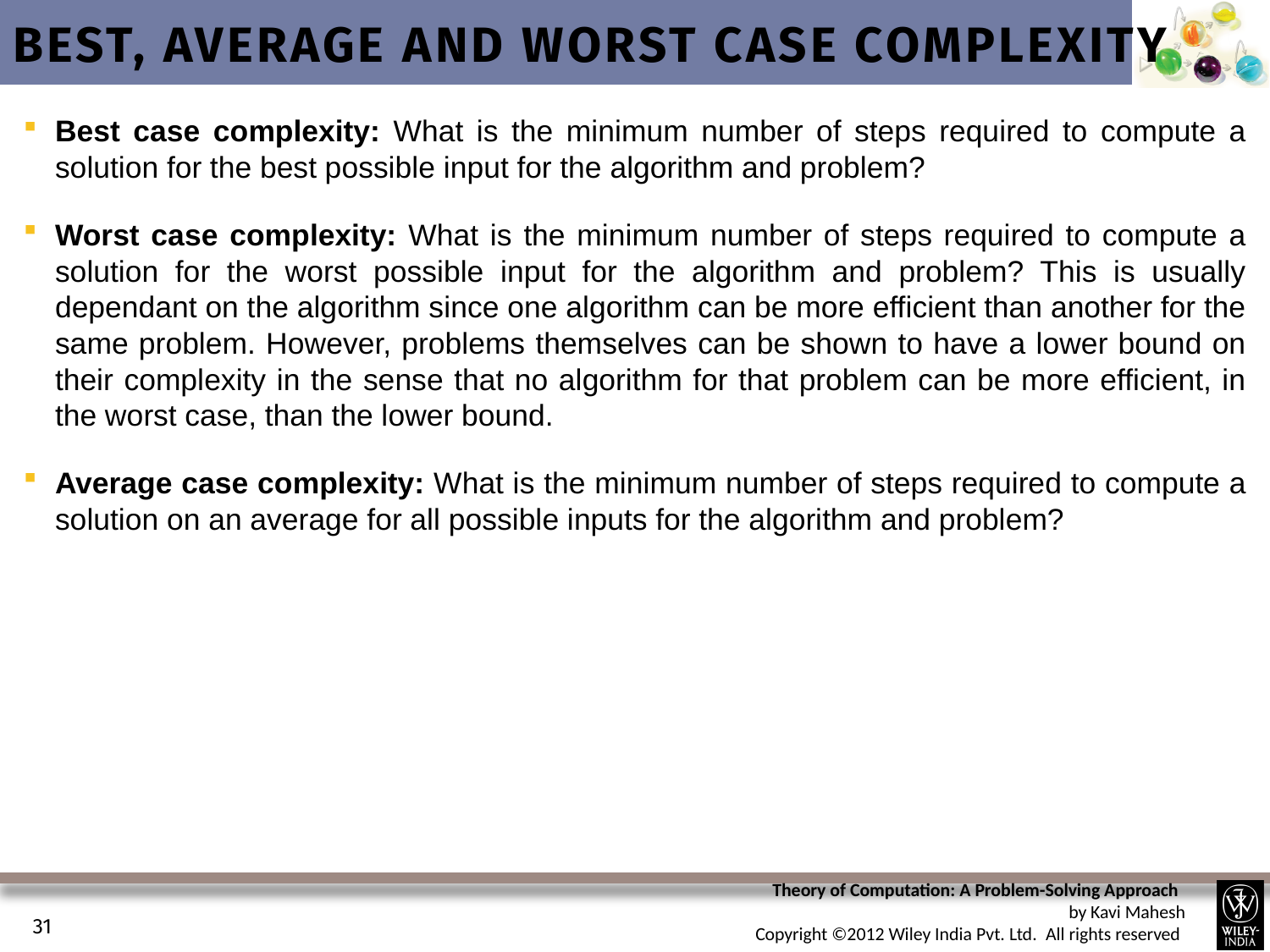

# Best, Average and Worst Case Complexity
Best case complexity: What is the minimum number of steps required to compute a solution for the best possible input for the algorithm and problem?
Worst case complexity: What is the minimum number of steps required to compute a solution for the worst possible input for the algorithm and problem? This is usually dependant on the algorithm since one algorithm can be more efficient than another for the same problem. However, problems themselves can be shown to have a lower bound on their complexity in the sense that no algorithm for that problem can be more efficient, in the worst case, than the lower bound.
Average case complexity: What is the minimum number of steps required to compute a solution on an average for all possible inputs for the algorithm and problem?

31